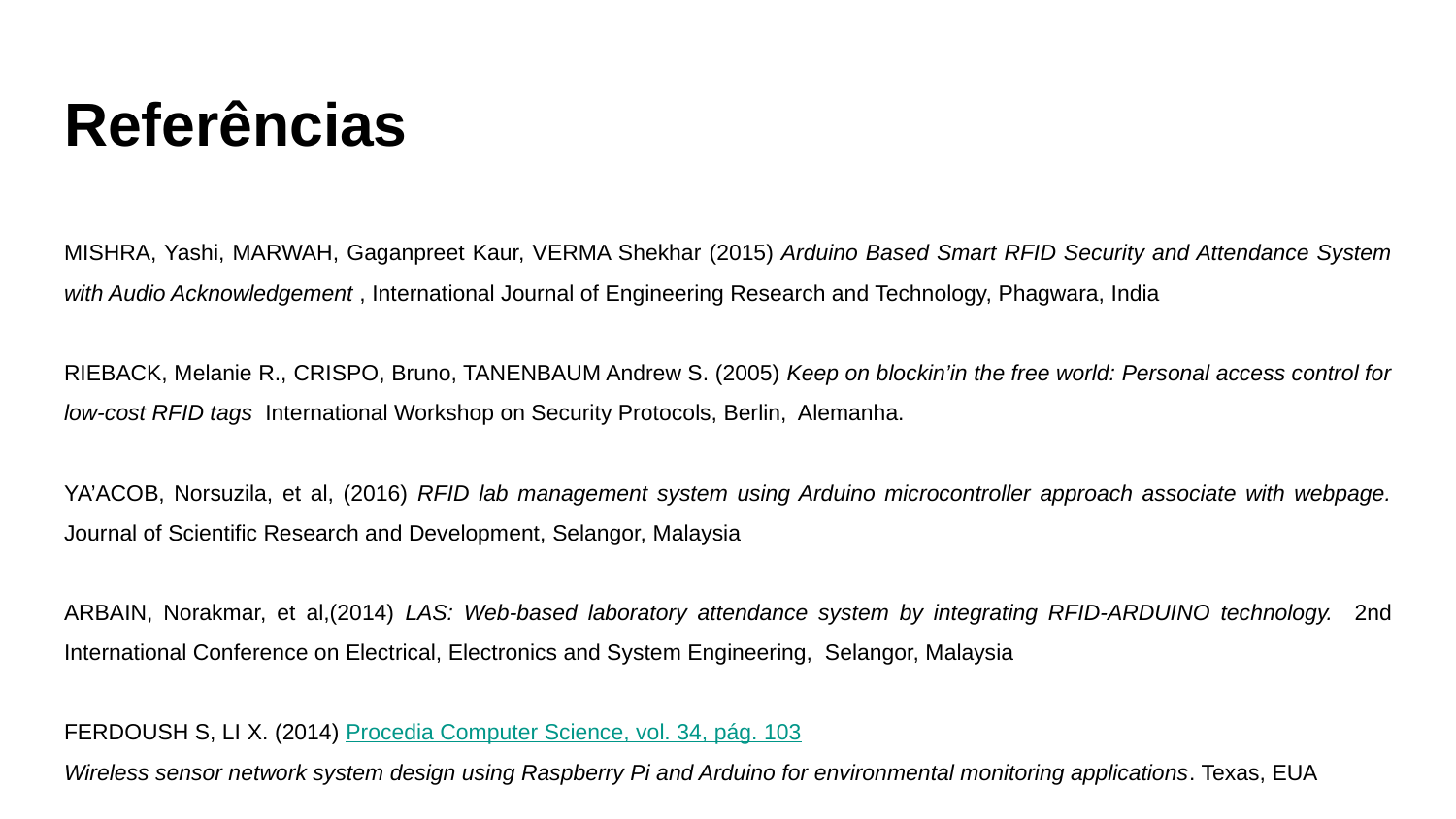

# Referências
MISHRA, Yashi, MARWAH, Gaganpreet Kaur, VERMA Shekhar (2015) Arduino Based Smart RFID Security and Attendance System with Audio Acknowledgement , International Journal of Engineering Research and Technology, Phagwara, India

RIEBACK, Melanie R., CRISPO, Bruno, TANENBAUM Andrew S. (2005) Keep on blockin’in the free world: Personal access control for low-cost RFID tags  International Workshop on Security Protocols, Berlin,  Alemanha.

YA’ACOB, Norsuzila, et al, (2016) RFID lab management system using Arduino microcontroller approach associate with webpage. Journal of Scientific Research and Development, Selangor, Malaysia

ARBAIN, Norakmar, et al,(2014) LAS: Web-based laboratory attendance system by integrating RFID-ARDUINO technology.  2nd International Conference on Electrical, Electronics and System Engineering,  Selangor, Malaysia

FERDOUSH S, LI X. (2014) Procedia Computer Science, vol. 34, pág. 103
Wireless sensor network system design using Raspberry Pi and Arduino for environmental monitoring applications. Texas, EUA